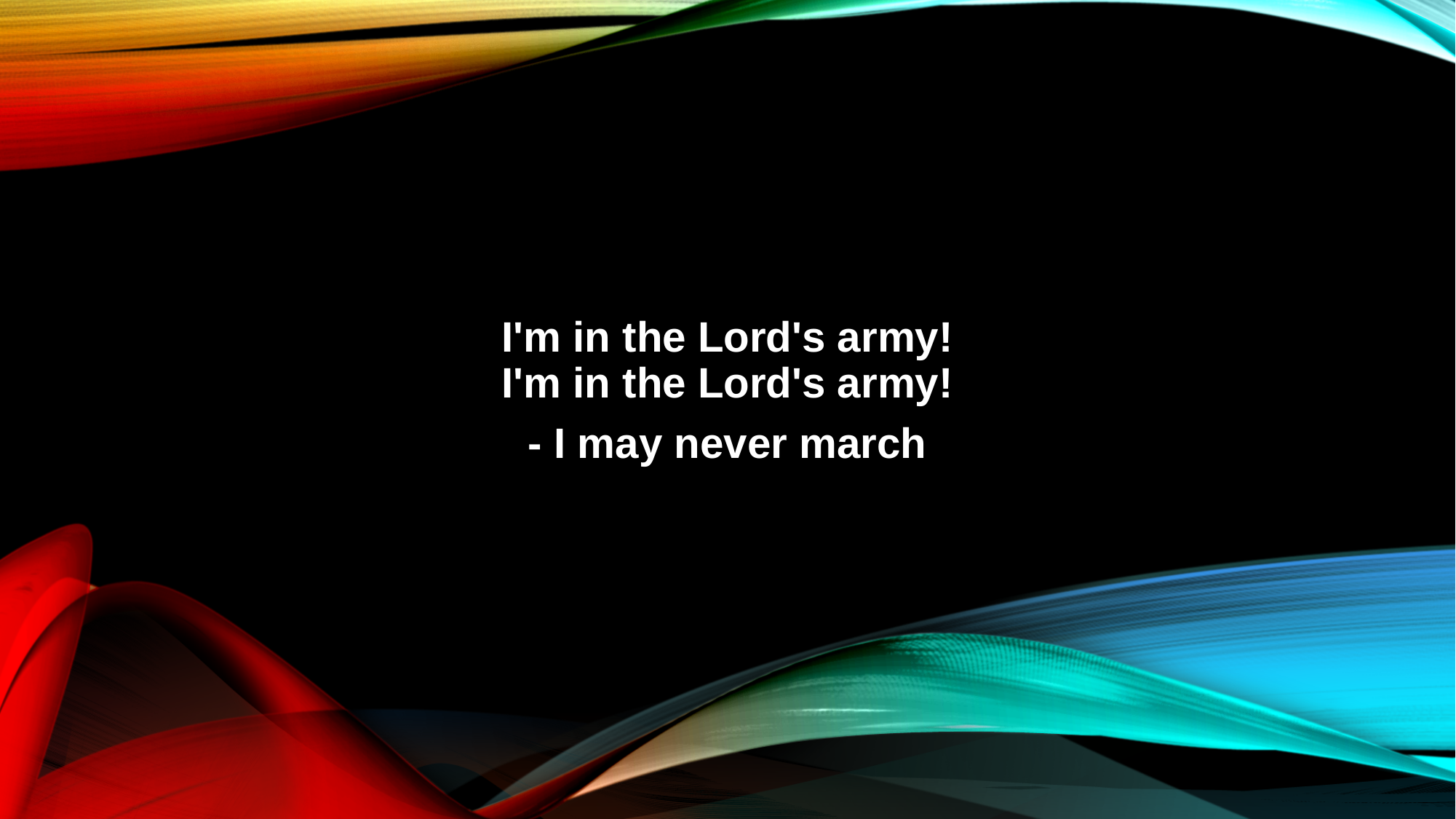

I'm in the Lord's army!
I'm in the Lord's army!
- I may never march